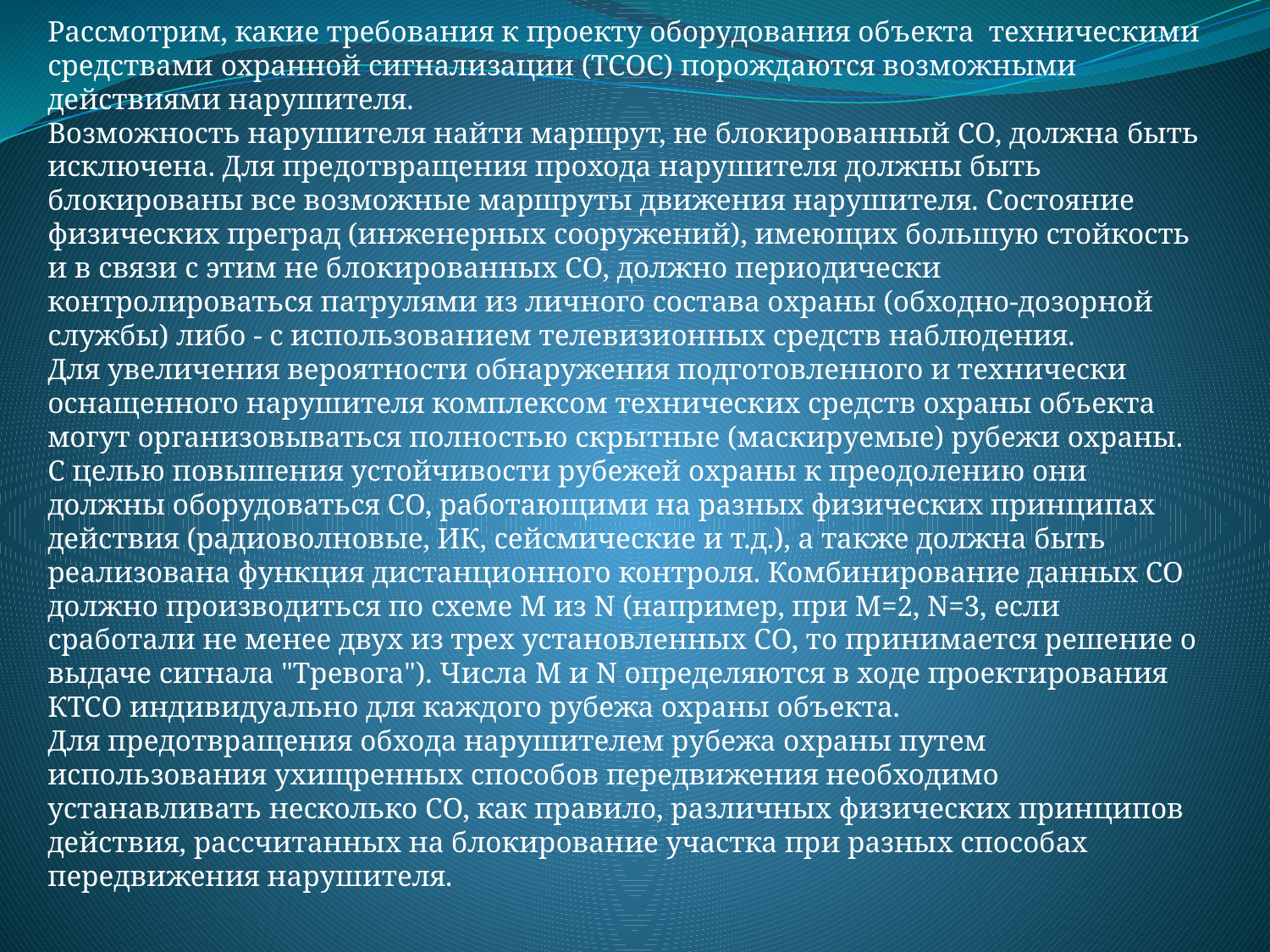

Рассмотрим, какие требования к проекту оборудования объекта  техническими средствами охранной сигнализации (ТСОС) порождаются возможными действиями нарушителя.
Возможность нарушителя найти маршрут, не блокированный СО, должна быть исключена. Для предотвращения прохода нарушителя должны быть блокированы все возможные маршруты движения нарушителя. Состояние физических преград (инженерных сооружений), имеющих большую стойкость и в связи с этим не блокированных СО, должно периодически контролироваться патрулями из личного состава охраны (обходно-дозорной службы) либо - с использованием телевизионных средств наблюдения.
Для увеличения вероятности обнаружения подготовленного и технически оснащенного нарушителя комплексом технических средств охраны объекта могут организовываться полностью скрытные (маскируемые) рубежи охраны.
С целью повышения устойчивости рубежей охраны к преодолению они должны оборудоваться СО, работающими на разных физических принципах действия (радиоволновые, ИК, сейсмические и т.д.), а также должна быть реализована функция дистанционного контроля. Комбинирование данных СО должно производиться по схеме М из N (например, при М=2, N=3, если сработали не менее двух из трех установленных СО, то принимается решение о выдаче сигнала "Тревога"). Числа М и N определяются в ходе проектирования КТСО индивидуально для каждого рубежа охраны объекта.
Для предотвращения обхода нарушителем рубежа охраны путем использования ухищренных способов передвижения необходимо устанавливать несколько СО, как правило, различных физических принципов действия, рассчитанных на блокирование участка при разных способах передвижения нарушителя.